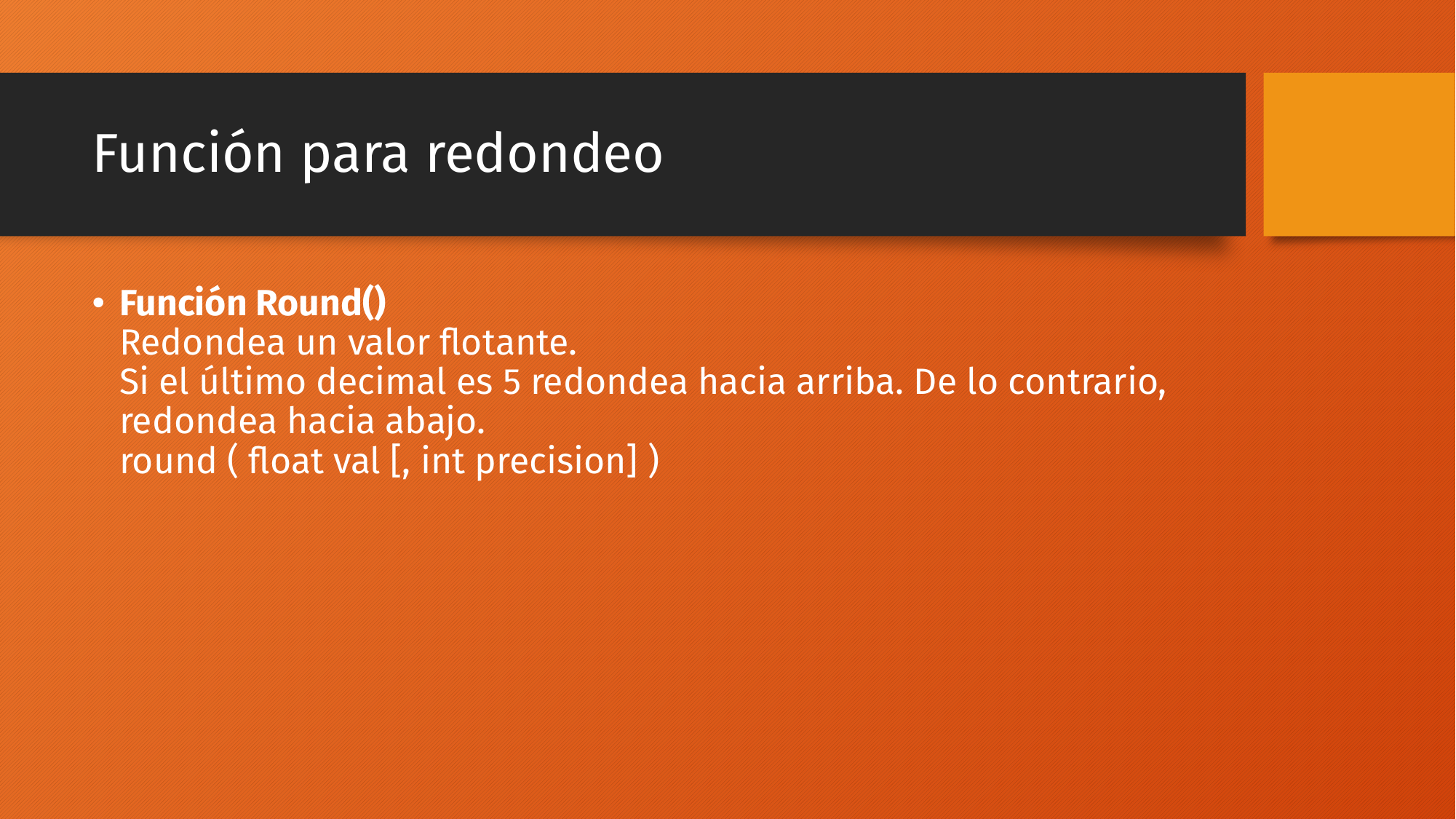

# Función para redondeo
Función Round()
Redondea un valor flotante.
Si el último decimal es 5 redondea hacia arriba. De lo contrario, redondea hacia abajo.
round ( float val [, int precision] )